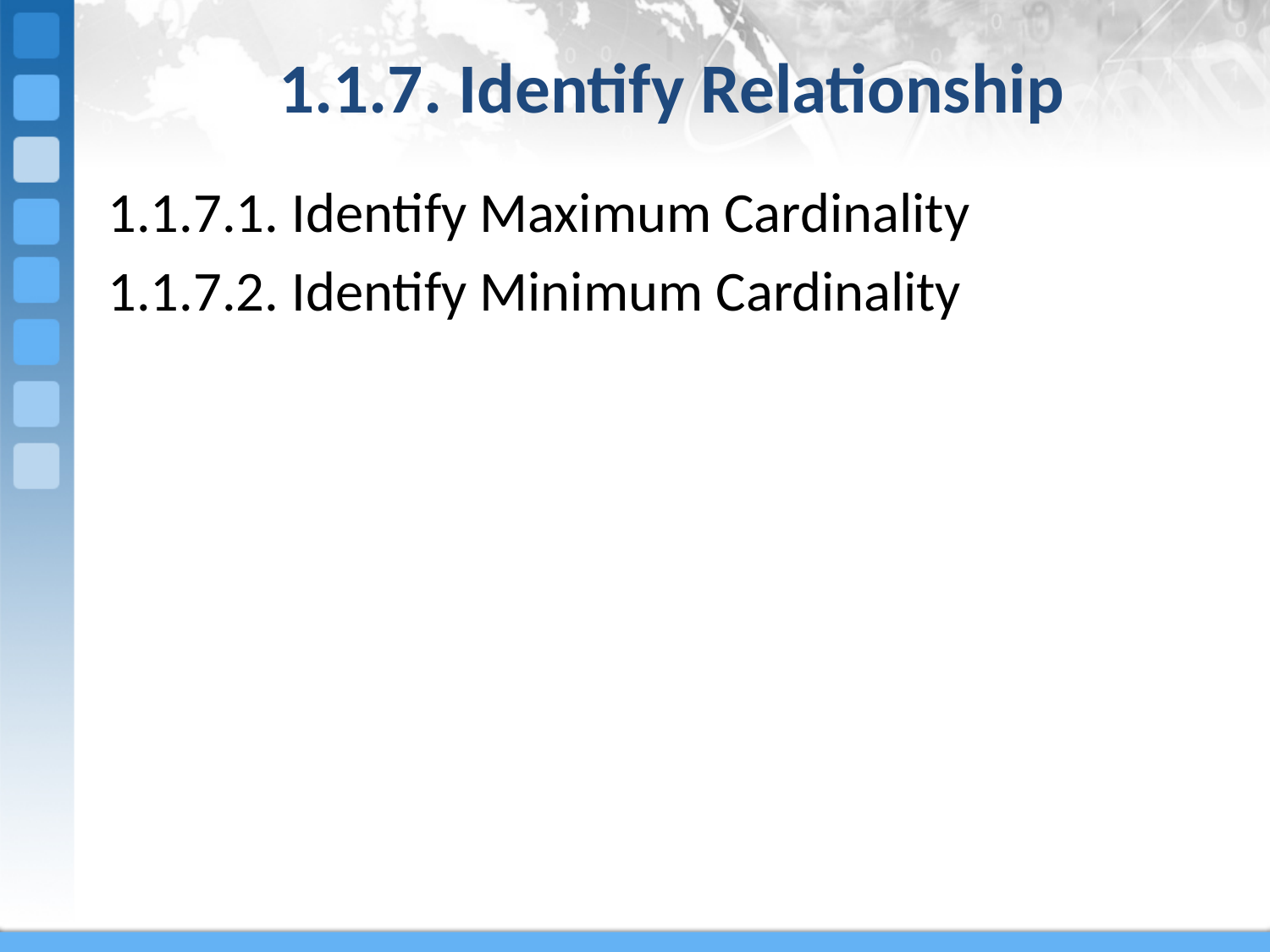

# 1.1.7. Identify Relationship
1.1.7.1. Identify Maximum Cardinality
1.1.7.2. Identify Minimum Cardinality